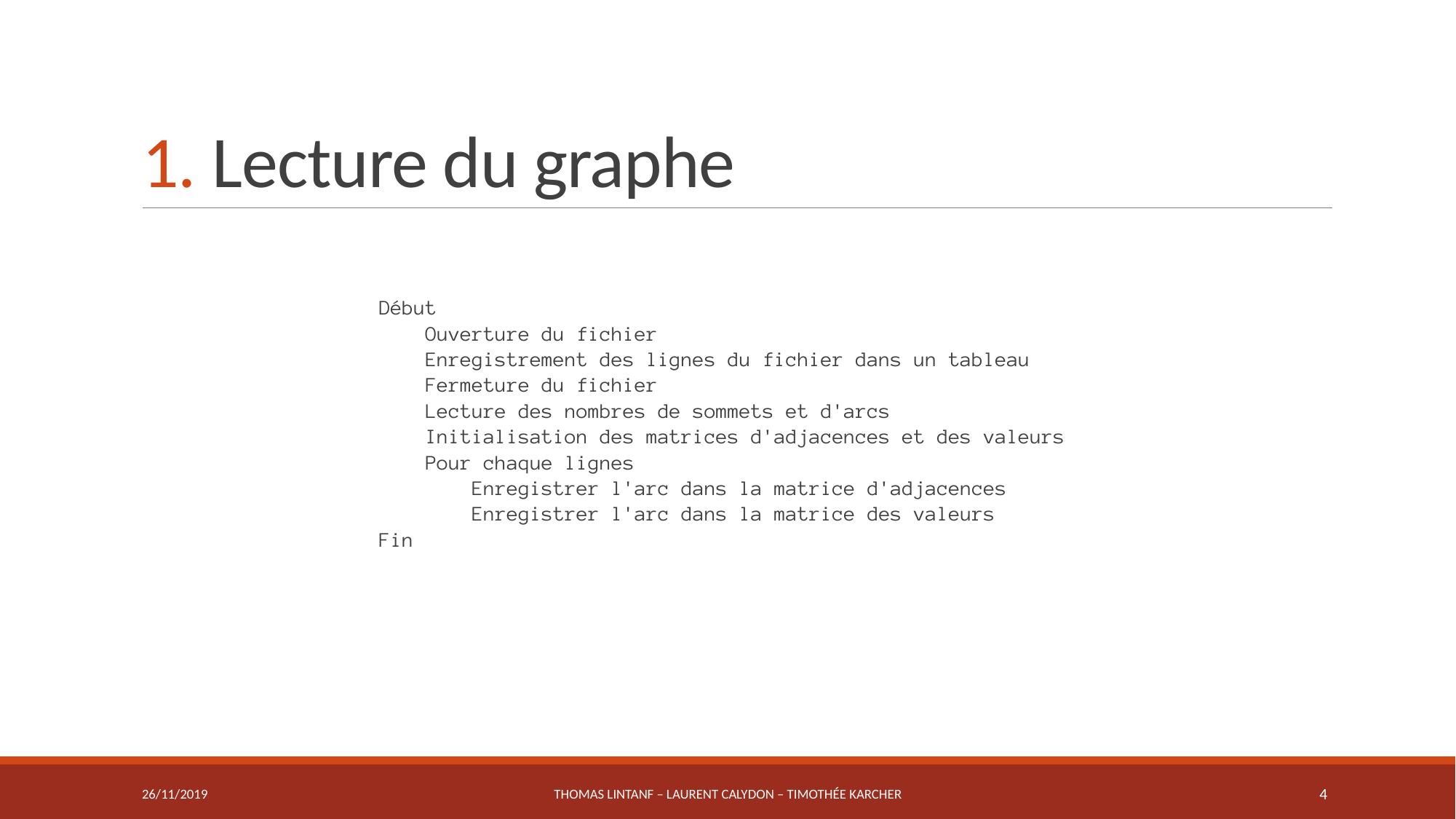

# 1. Lecture du graphe
Début
    Ouverture du fichier
    Enregistrement des lignes du fichier dans un tableau
    Fermeture du fichier
    Lecture des nombres de sommets et d'arcs
    Initialisation des matrices d'adjacences et des valeurs
    Pour chaque lignes
        Enregistrer l'arc dans la matrice d'adjacences
        Enregistrer l'arc dans la matrice des valeurs
Fin
26/11/2019
Thomas LINTANF – Laurent CALYDON – Timothée KARCHER
4